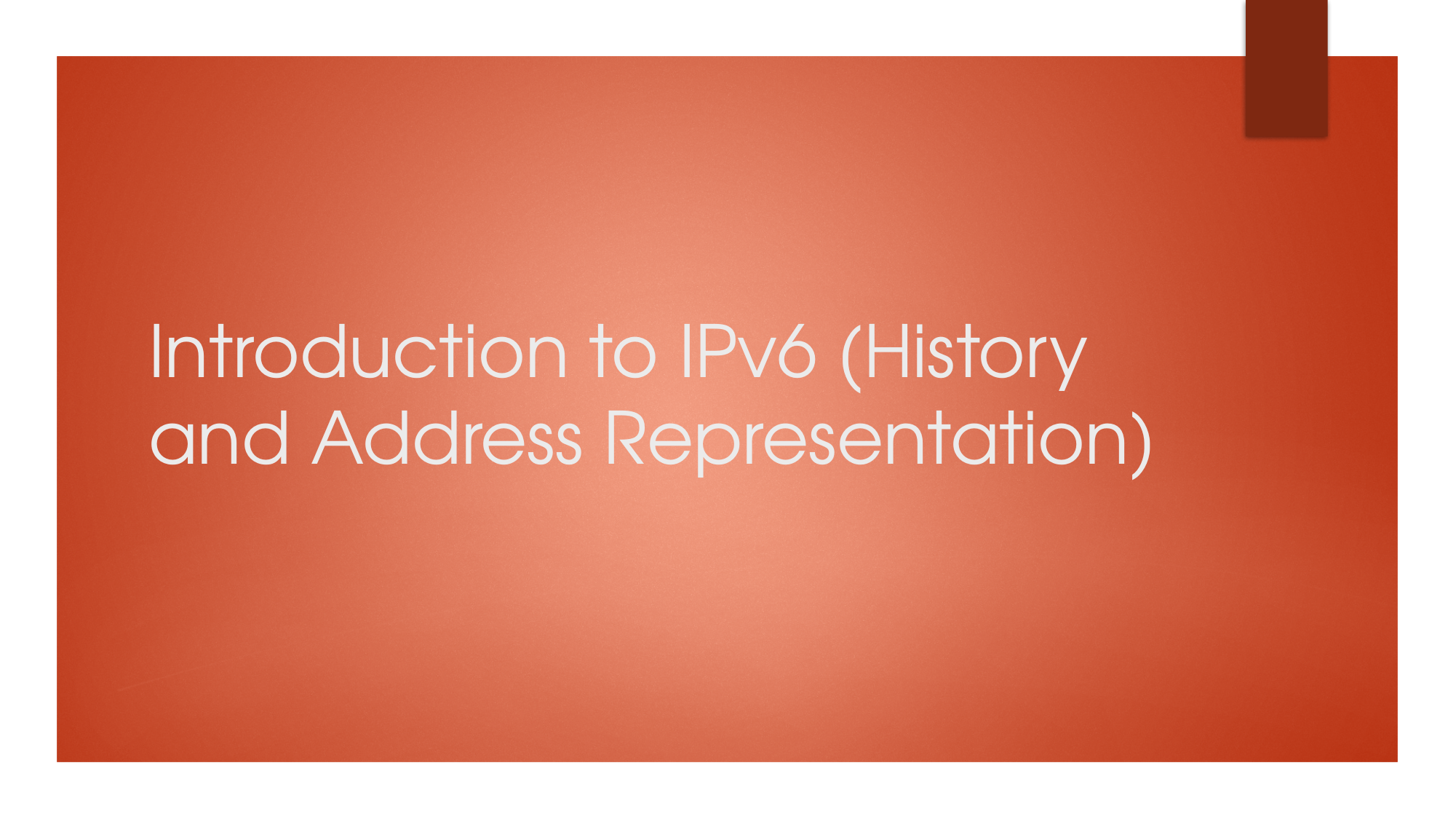

# Introduction to IPv6 (History and Address Representation)